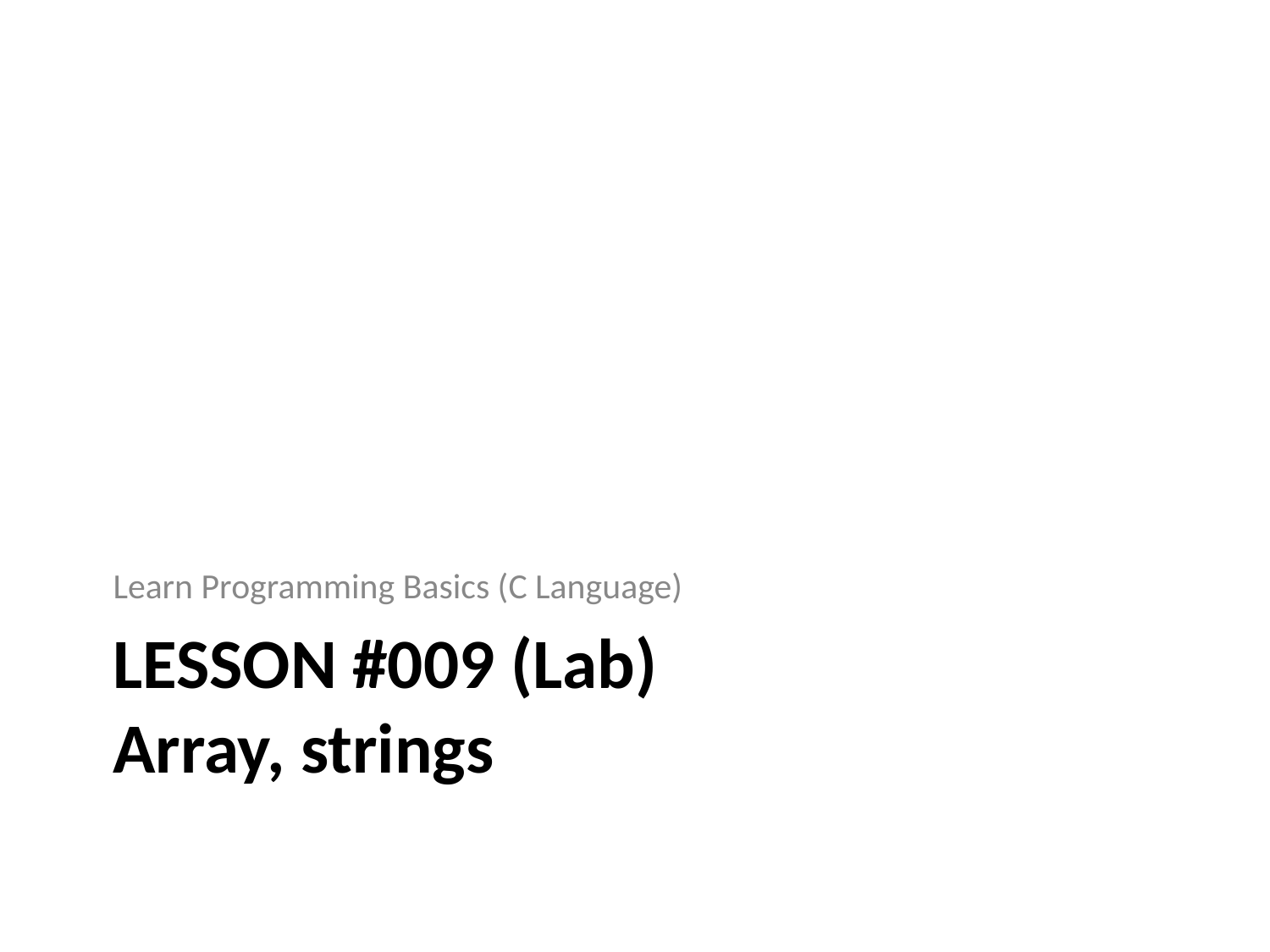

Learn Programming Basics (C Language)
# LESSON #009 (Lab)
Array, strings